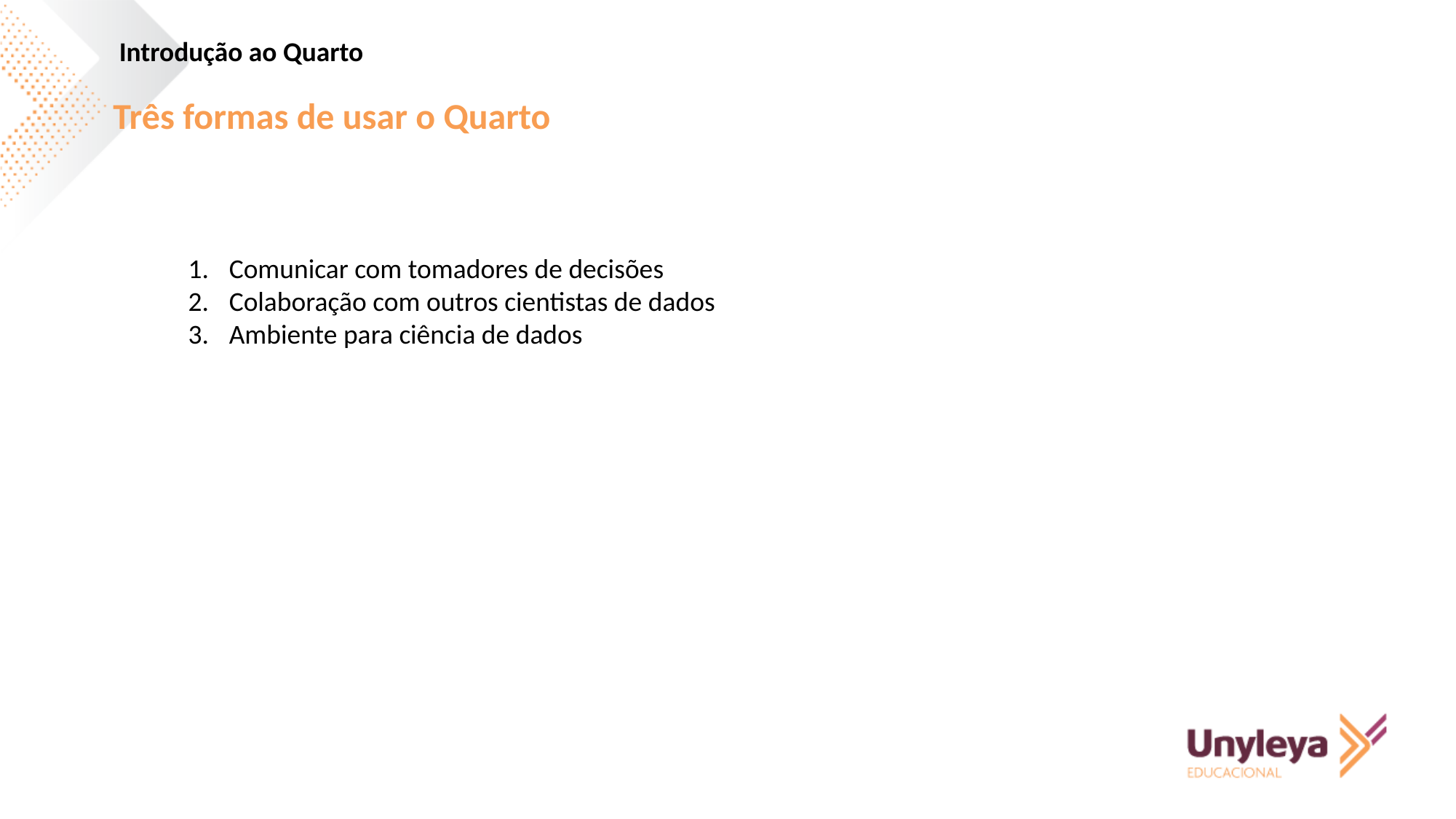

Introdução ao Quarto
Três formas de usar o Quarto
Comunicar com tomadores de decisões
Colaboração com outros cientistas de dados
Ambiente para ciência de dados